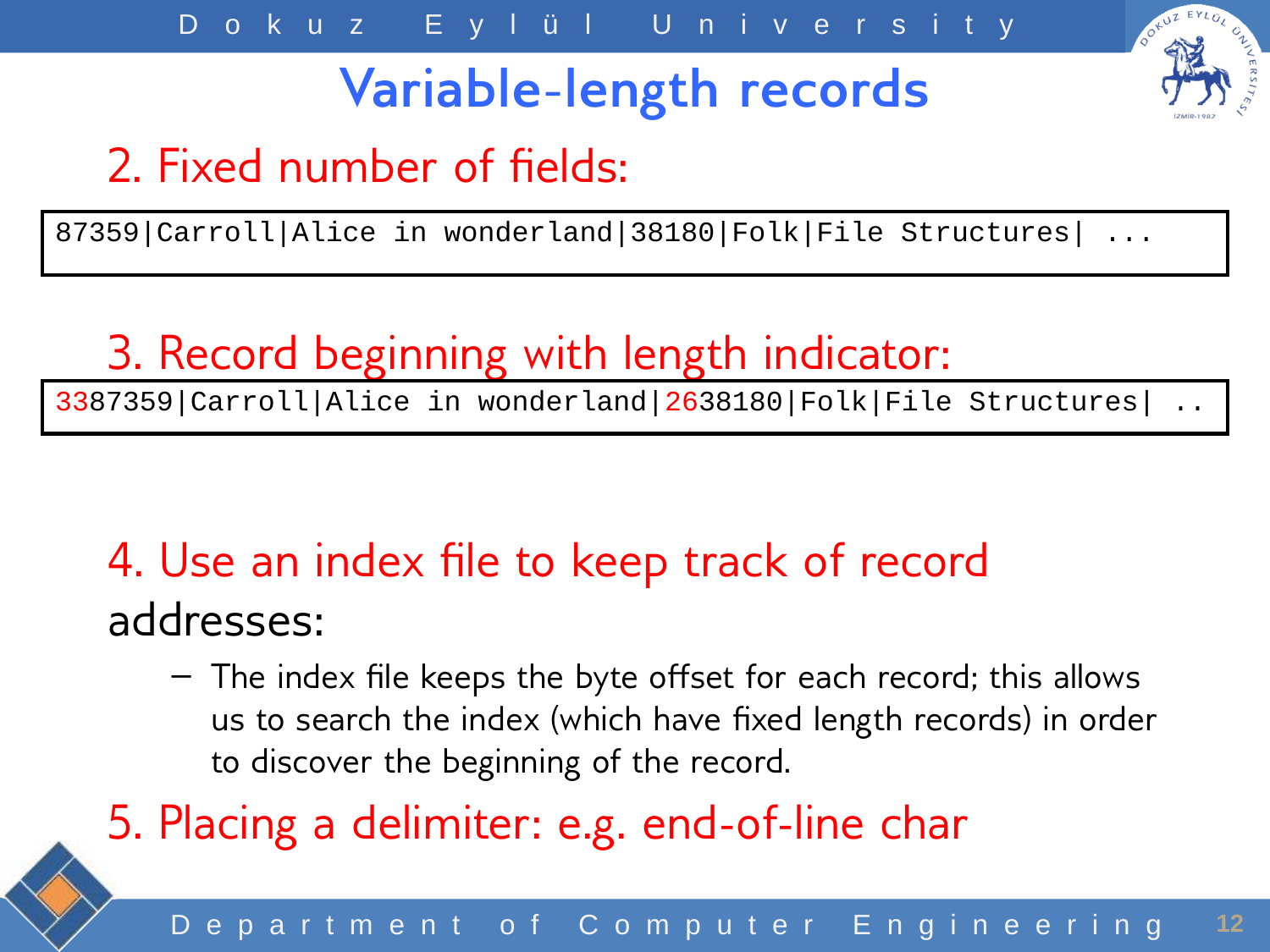

# Variable-length records
2. Fixed number of fields:

3. Record beginning with length indicator:

4. Use an index file to keep track of record addresses:
The index file keeps the byte offset for each record; this allows us to search the index (which have fixed length records) in order to discover the beginning of the record.
5. Placing a delimiter: e.g. end-of-line char
| 87359|Carroll|Alice in wonderland|38180|Folk|File Structures| ... |
| --- |
| 3387359|Carroll|Alice in wonderland|2638180|Folk|File Structures| .. |
| --- |
12